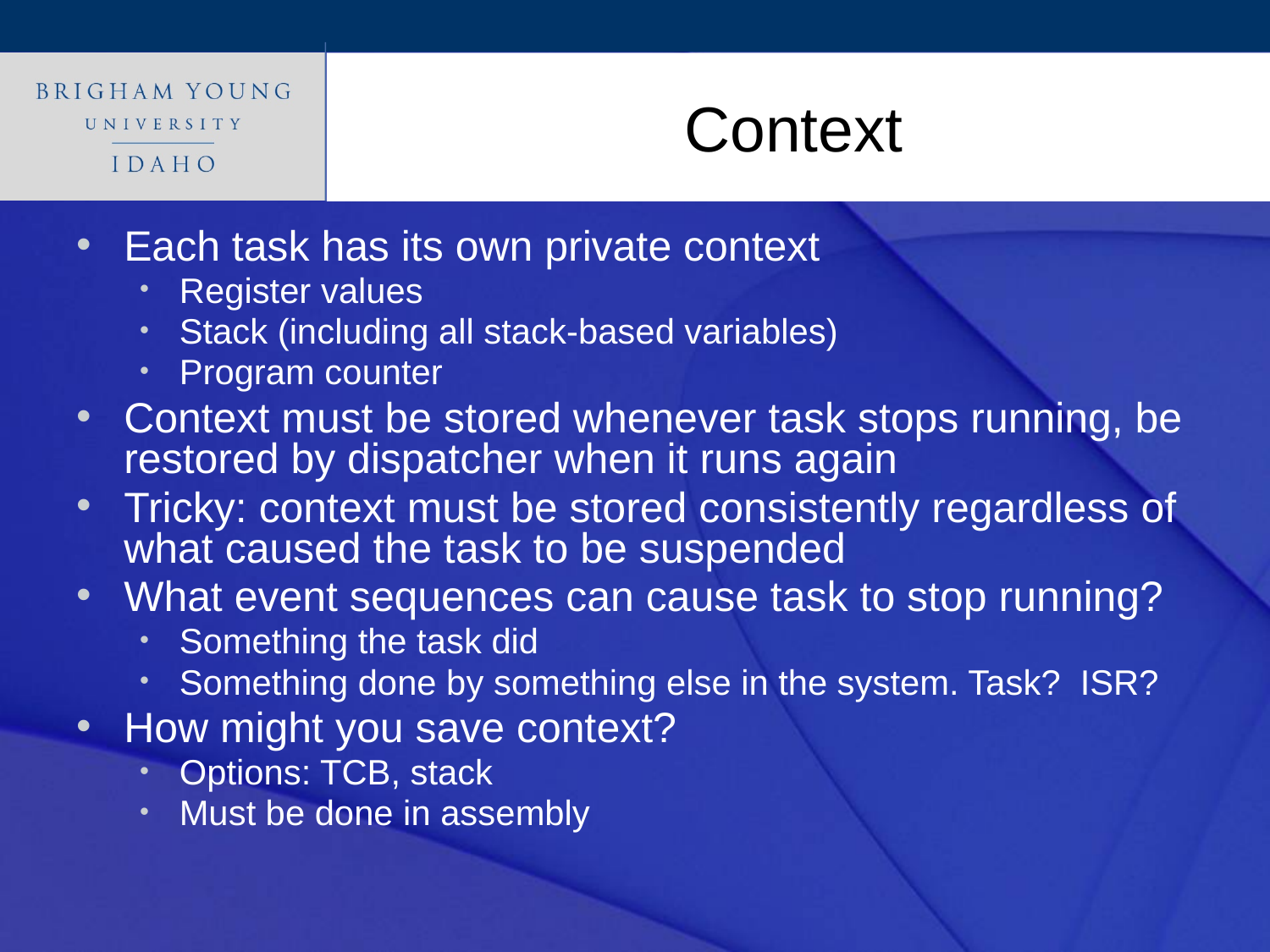

# Context
Each task has its own private context
Register values
Stack (including all stack-based variables)
Program counter
Context must be stored whenever task stops running, be restored by dispatcher when it runs again
Tricky: context must be stored consistently regardless of what caused the task to be suspended
What event sequences can cause task to stop running?
Something the task did
Something done by something else in the system. Task?  ISR?
How might you save context?
Options: TCB, stack
Must be done in assembly